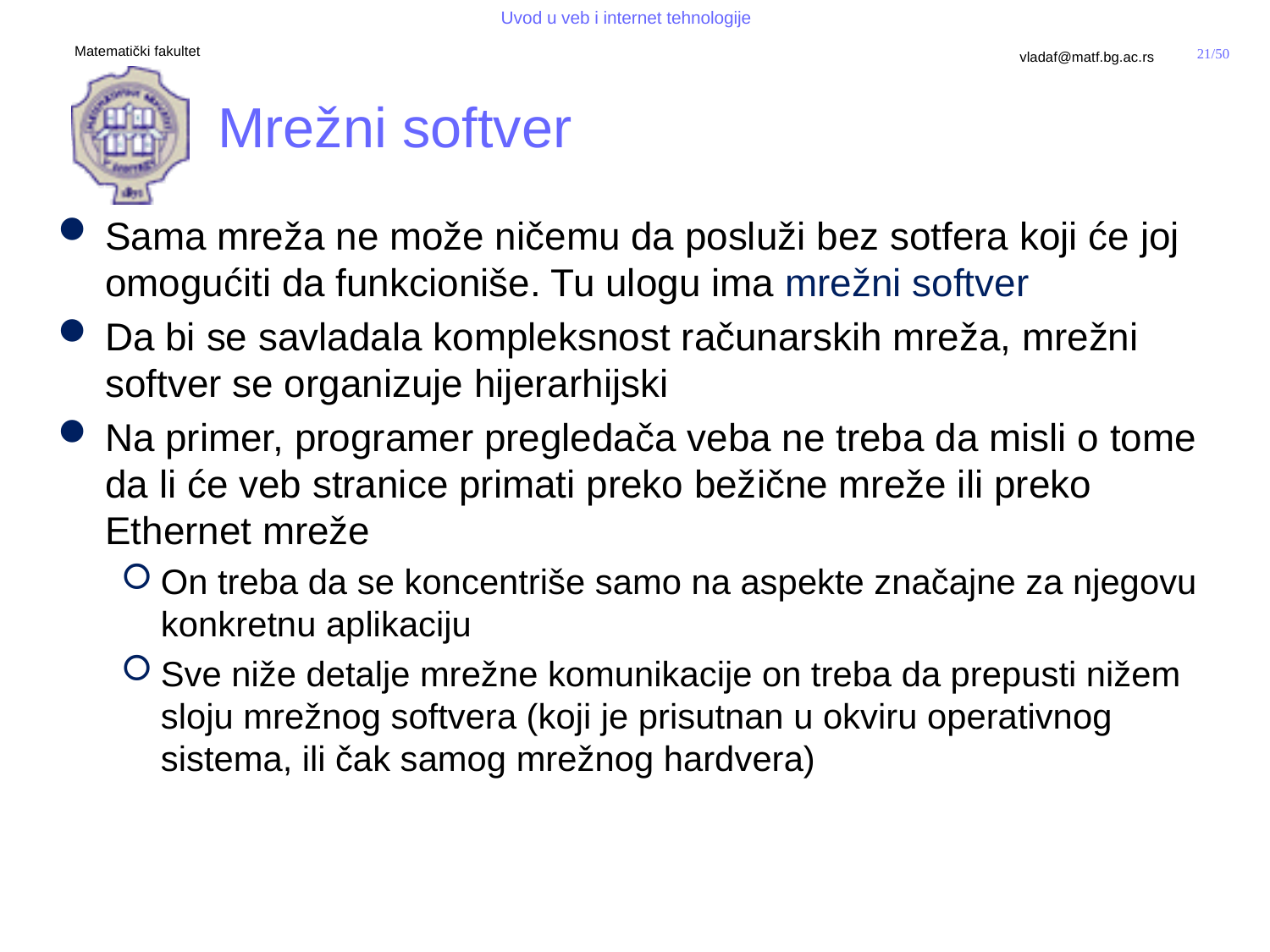

# Mrežni softver
Sama mreža ne može ničemu da posluži bez sotfera koji će joj omogućiti da funkcioniše. Tu ulogu ima mrežni softver
Da bi se savladala kompleksnost računarskih mreža, mrežni softver se organizuje hijerarhijski
Na primer, programer pregledača veba ne treba da misli o tome da li će veb stranice primati preko bežične mreže ili preko Ethernet mreže
On treba da se koncentriše samo na aspekte značajne za njegovu konkretnu aplikaciju
Sve niže detalje mrežne komunikacije on treba da prepusti nižem sloju mrežnog softvera (koji je prisutnan u okviru operativnog sistema, ili čak samog mrežnog hardvera)